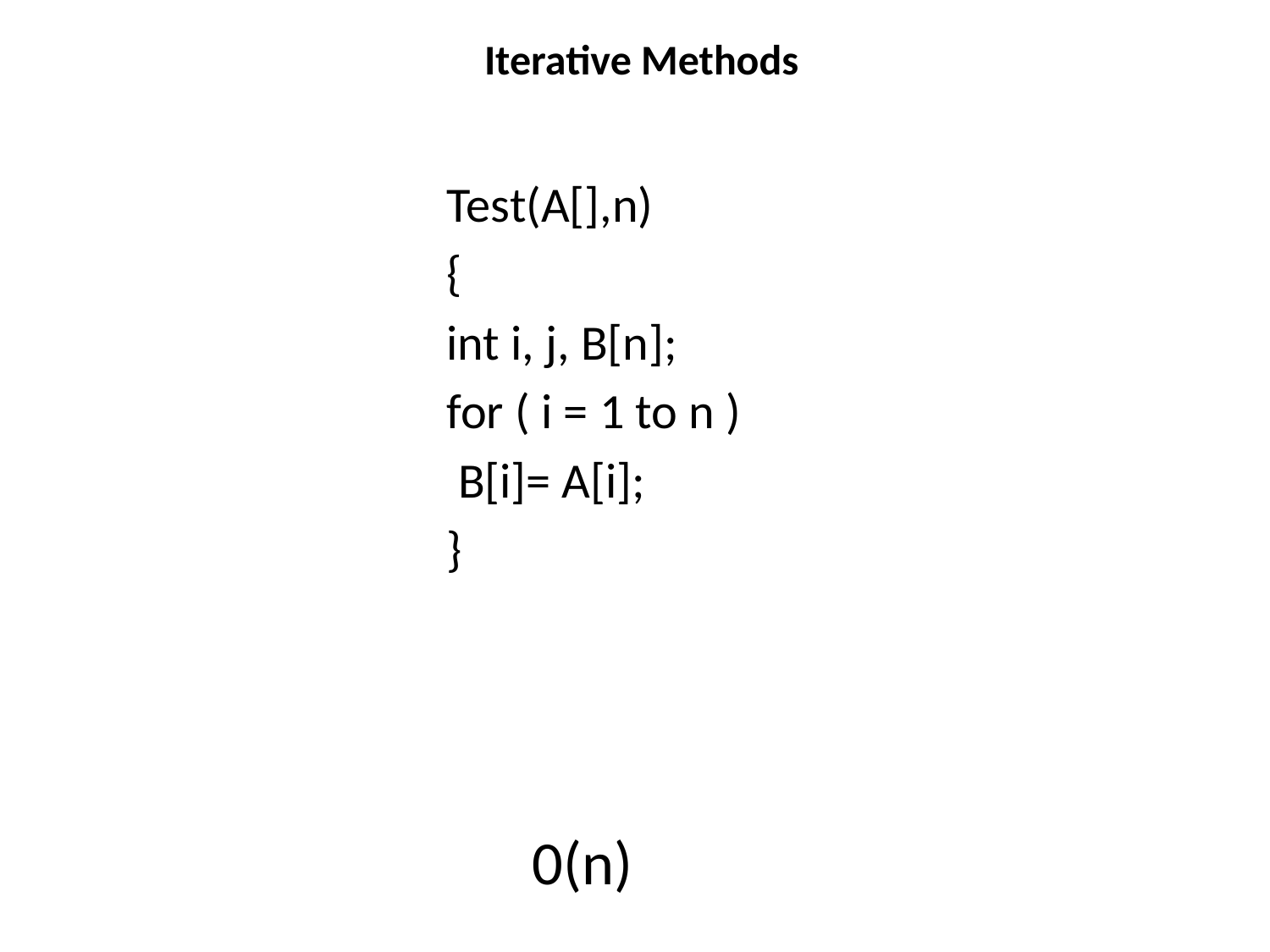

Iterative Methods
Test(A[],n)
{
int i, j, B[n];
for ( i = 1 to n )
 B[i]= A[i];
}

0(n)